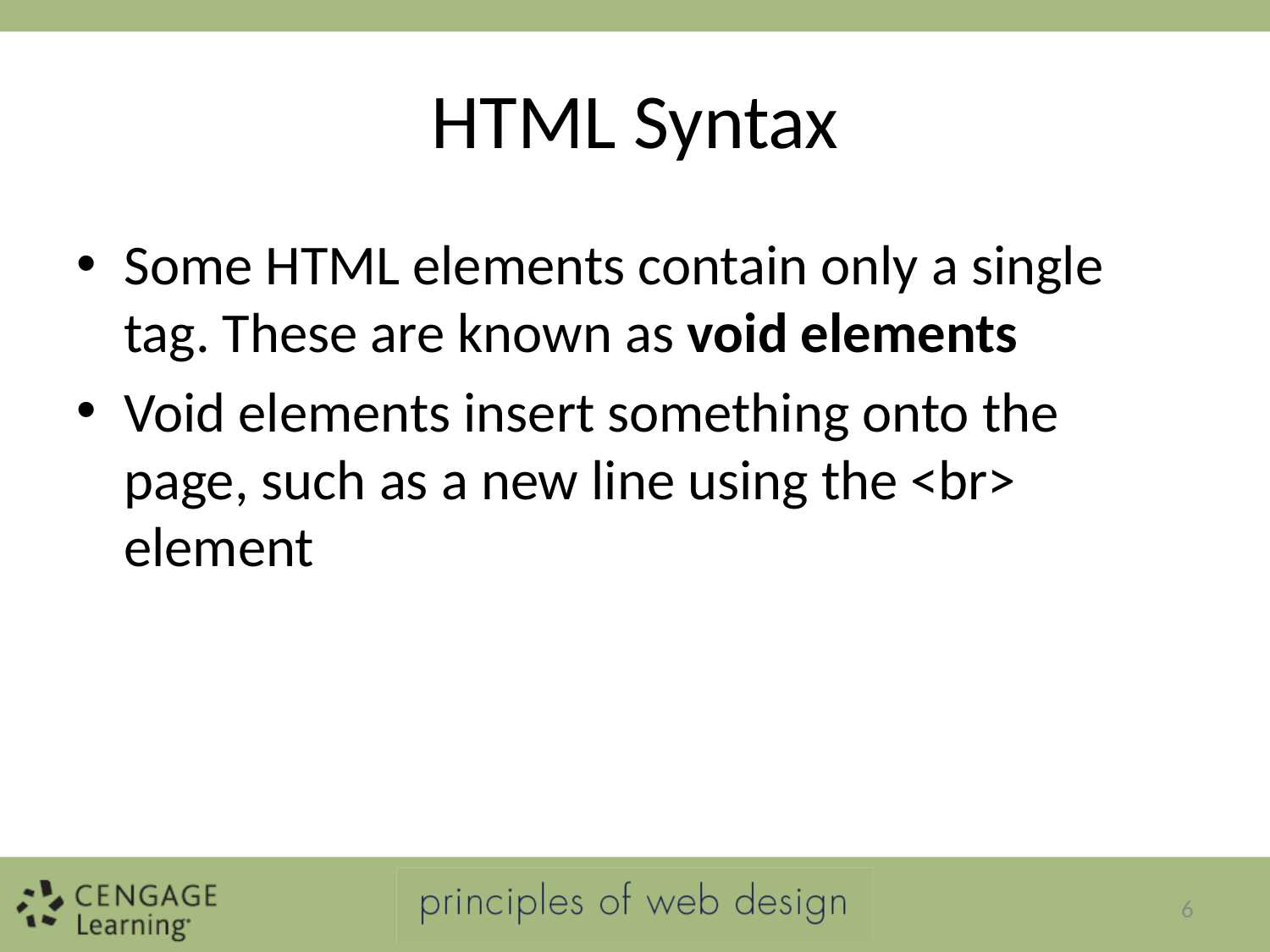

# HTML Syntax
Some HTML elements contain only a single tag. These are known as void elements
Void elements insert something onto the page, such as a new line using the <br> element

6